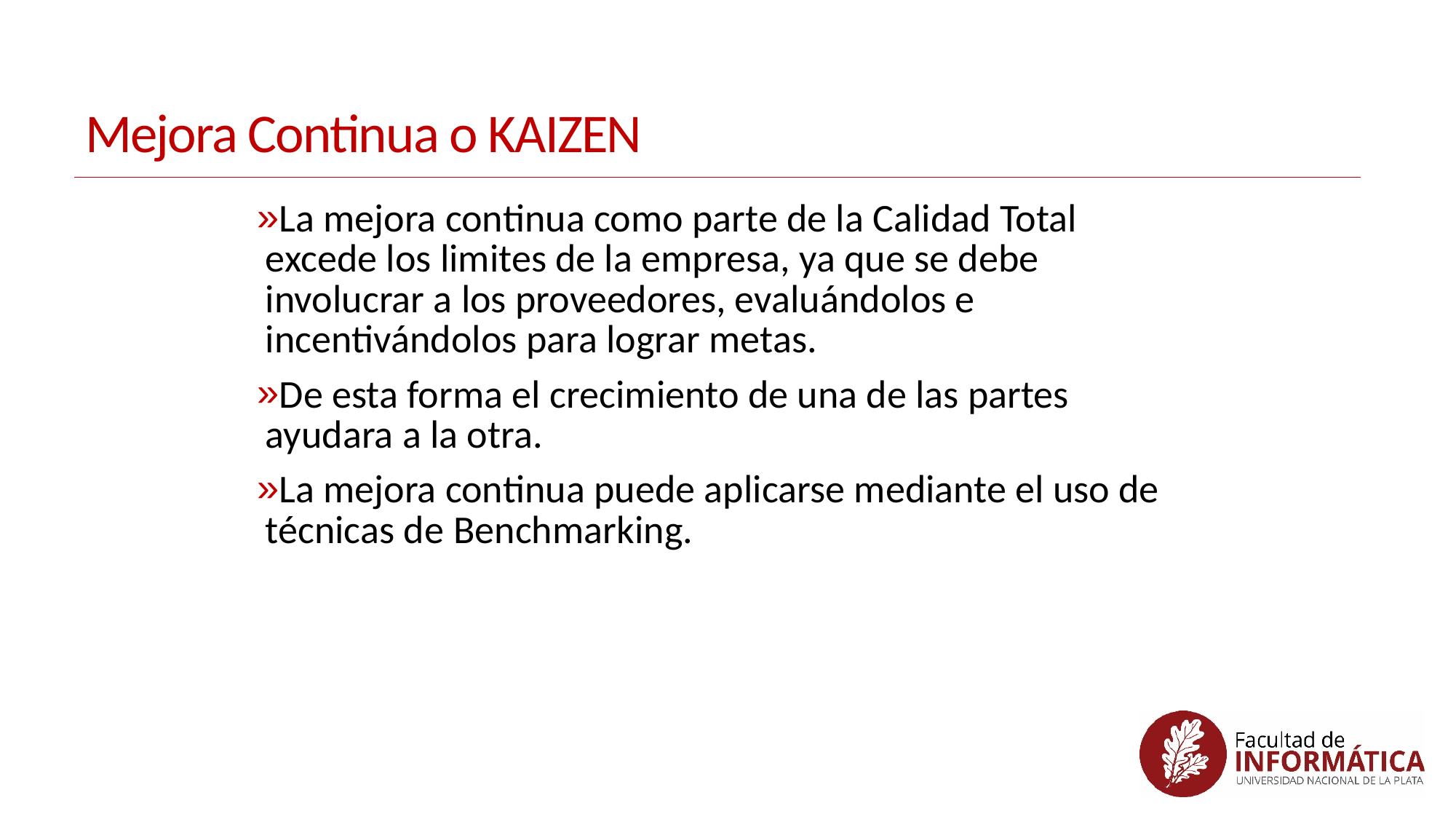

# Mejora Continua o KAIZEN
La mejora continua como parte de la Calidad Total excede los limites de la empresa, ya que se debe involucrar a los proveedores, evaluándolos e incentivándolos para lograr metas.
De esta forma el crecimiento de una de las partes ayudara a la otra.
La mejora continua puede aplicarse mediante el uso de técnicas de Benchmarking.